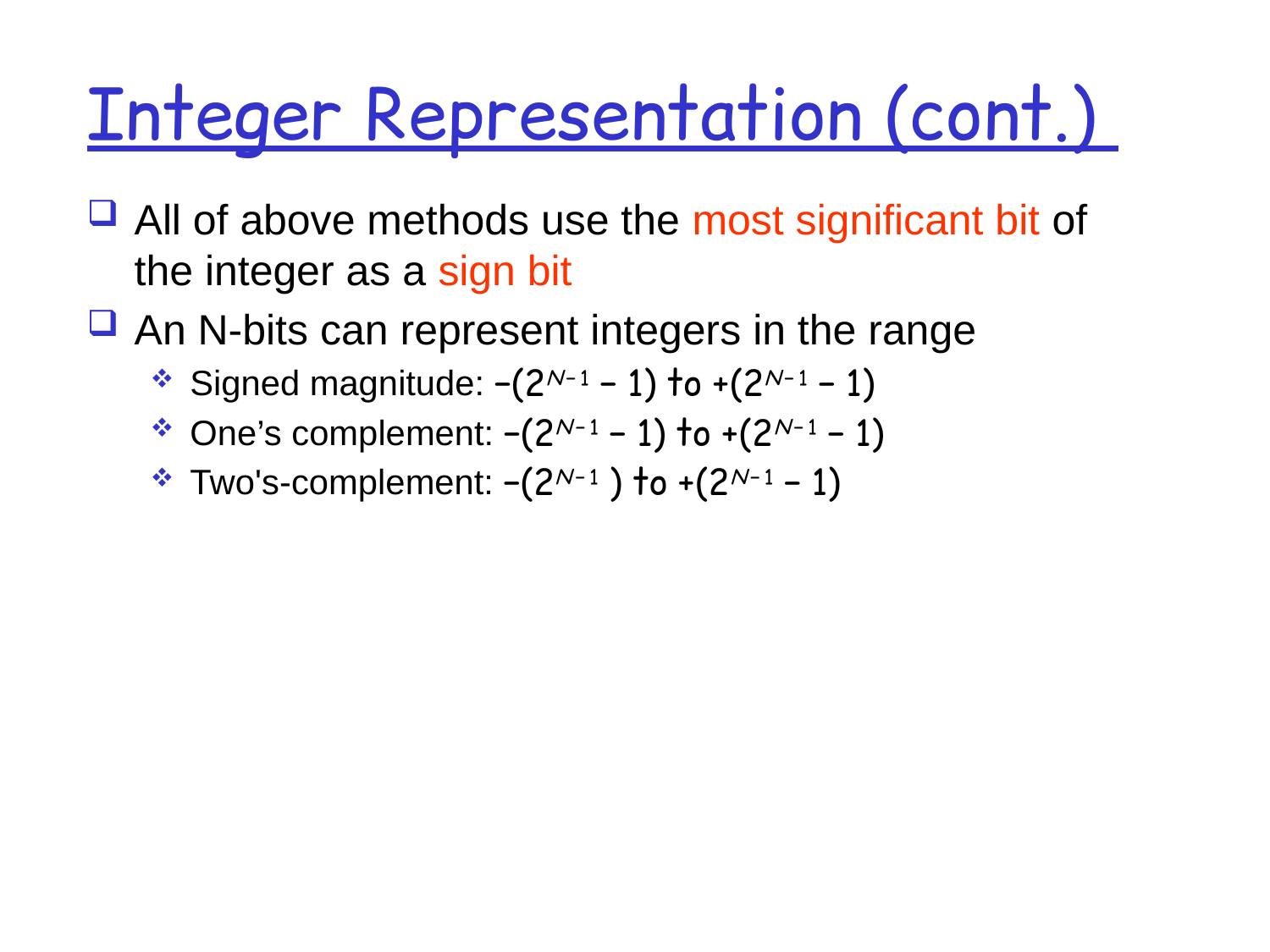

Integer Representation (cont.)
All of above methods use the most significant bit of the integer as a sign bit
An N-bits can represent integers in the range
Signed magnitude: −(2N − 1 − 1) to +(2N − 1 − 1)
One’s complement: −(2N − 1 − 1) to +(2N − 1 − 1)
Two's-complement: −(2N − 1 ) to +(2N − 1 − 1)